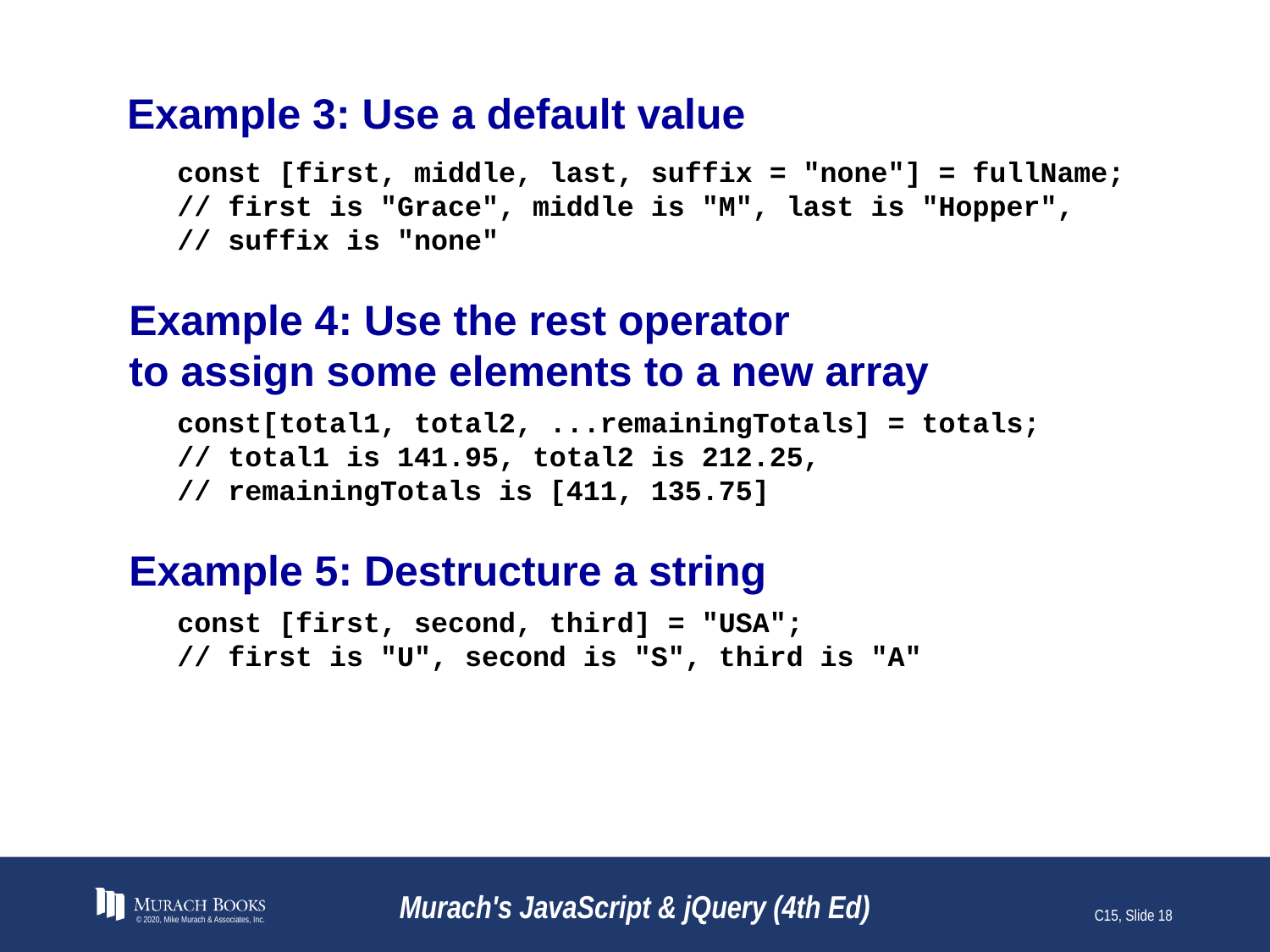

# Example 3: Use a default value
const [first, middle, last, suffix = "none"] = fullName;
// first is "Grace", middle is "M", last is "Hopper",
// suffix is "none"
Example 4: Use the rest operator
to assign some elements to a new array
const[total1, total2, ...remainingTotals] = totals;
// total1 is 141.95, total2 is 212.25,
// remainingTotals is [411, 135.75]
Example 5: Destructure a string
const [first, second, third] = "USA";
// first is "U", second is "S", third is "A"

© 2020, Mike Murach & Associates, Inc.
Murach's JavaScript & jQuery (4th Ed)

C15, Slide 18